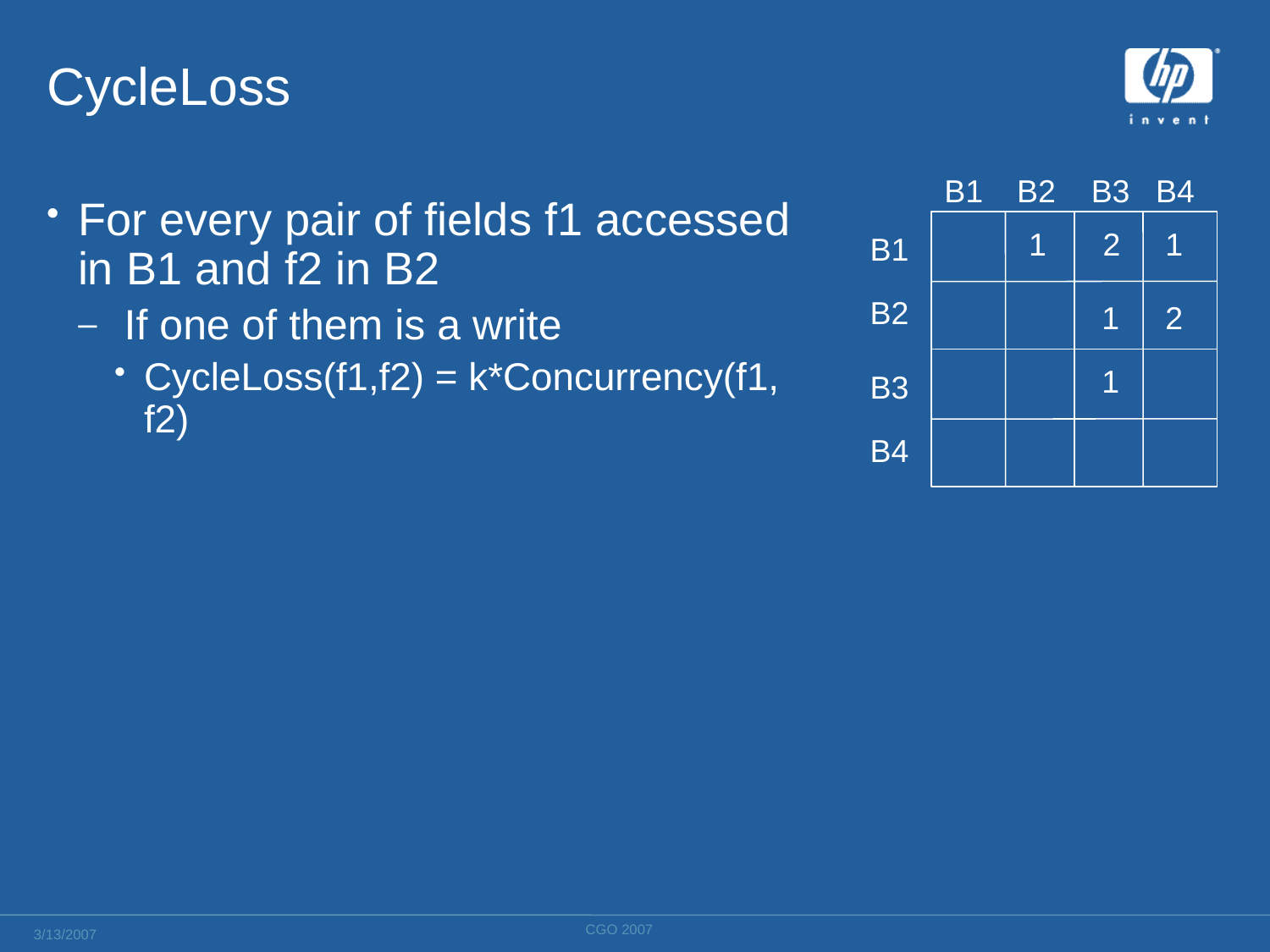

# CycleLoss
B1
B2
B3
B4

1
2
1
B1
B2
1
2
1
B3
B4
For every pair of fields f1 accessed in B1 and f2 in B2
 If one of them is a write
CycleLoss(f1,f2) = k*Concurrency(f1, f2)
CGO 2007
3/13/2007